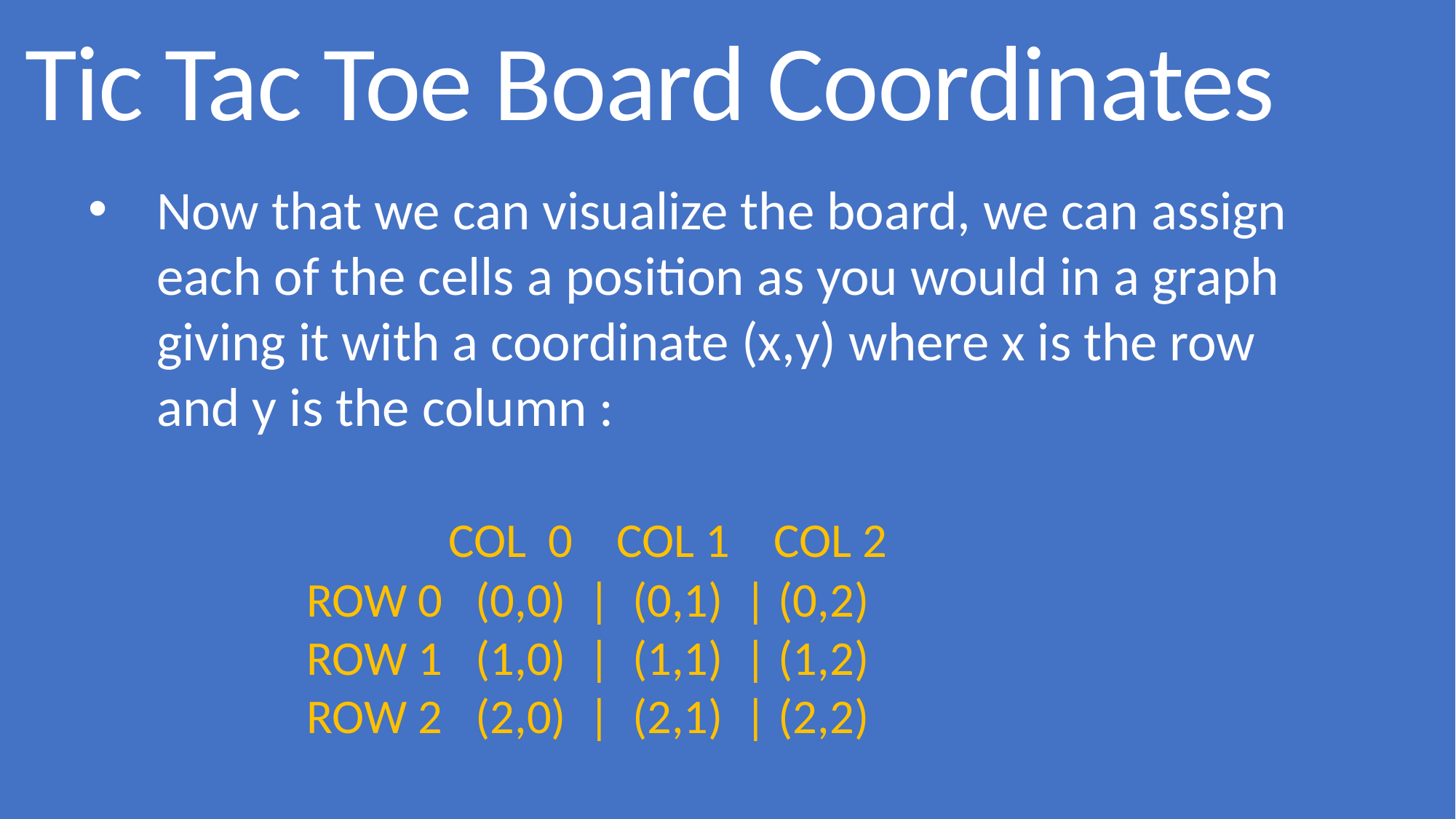

# Tic Tac Toe Board Coordinates
Now that we can visualize the board, we can assign each of the cells a position as you would in a graph giving it with a coordinate (x,y) where x is the row and y is the column :

		             COL  0    COL 1    COL 2
	    	ROW 0   (0,0)  |  (0,1)  | (0,2)
		ROW 1   (1,0)  |  (1,1)  | (1,2)
		ROW 2   (2,0)  |  (2,1)  | (2,2)